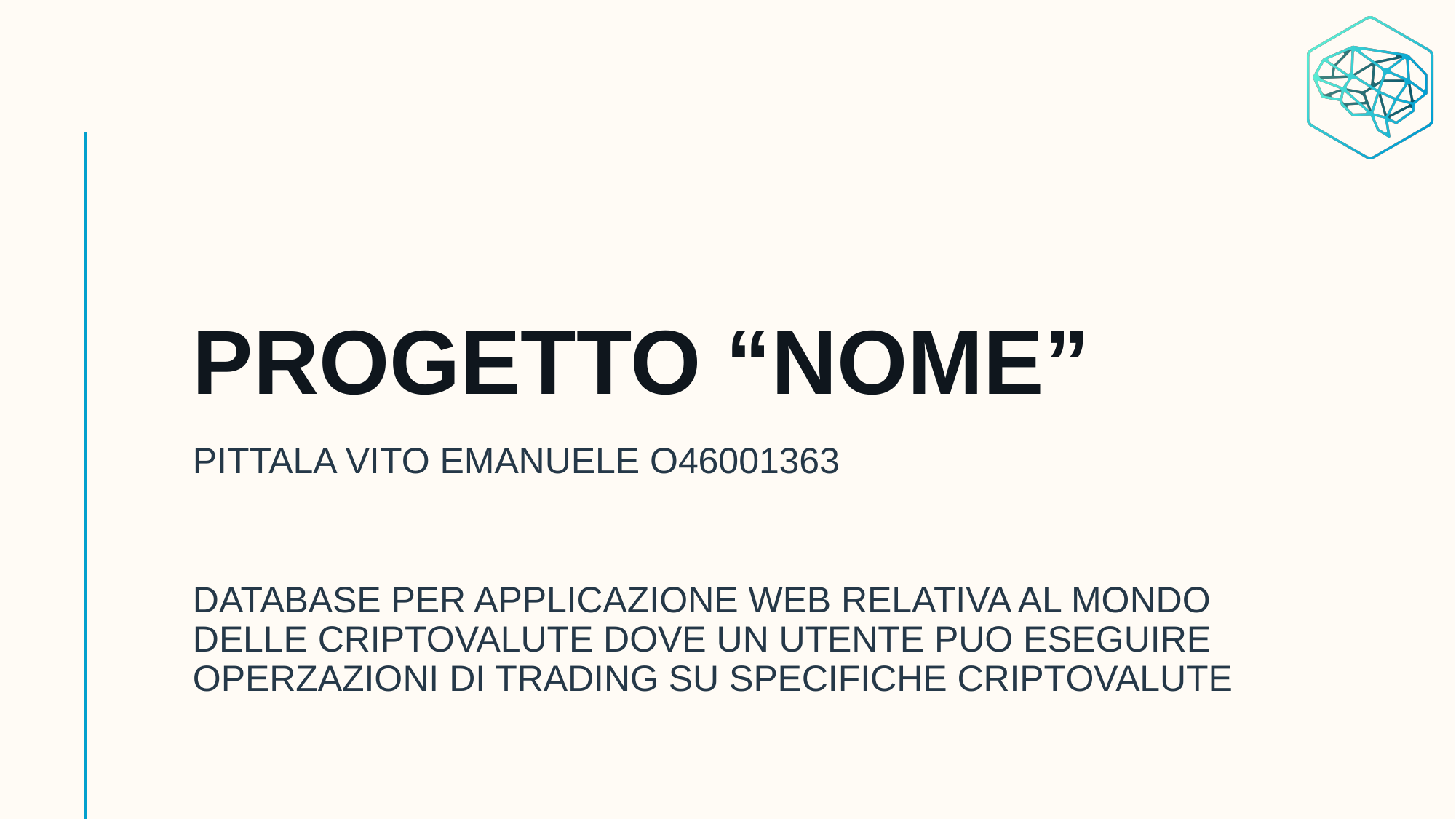

# PROGETTO “NOME”
PITTALA VITO EMANUELE O46001363
DATABASE PER APPLICAZIONE WEB RELATIVA AL MONDO DELLE CRIPTOVALUTE DOVE UN UTENTE PUO ESEGUIRE OPERZAZIONI DI TRADING SU SPECIFICHE CRIPTOVALUTE